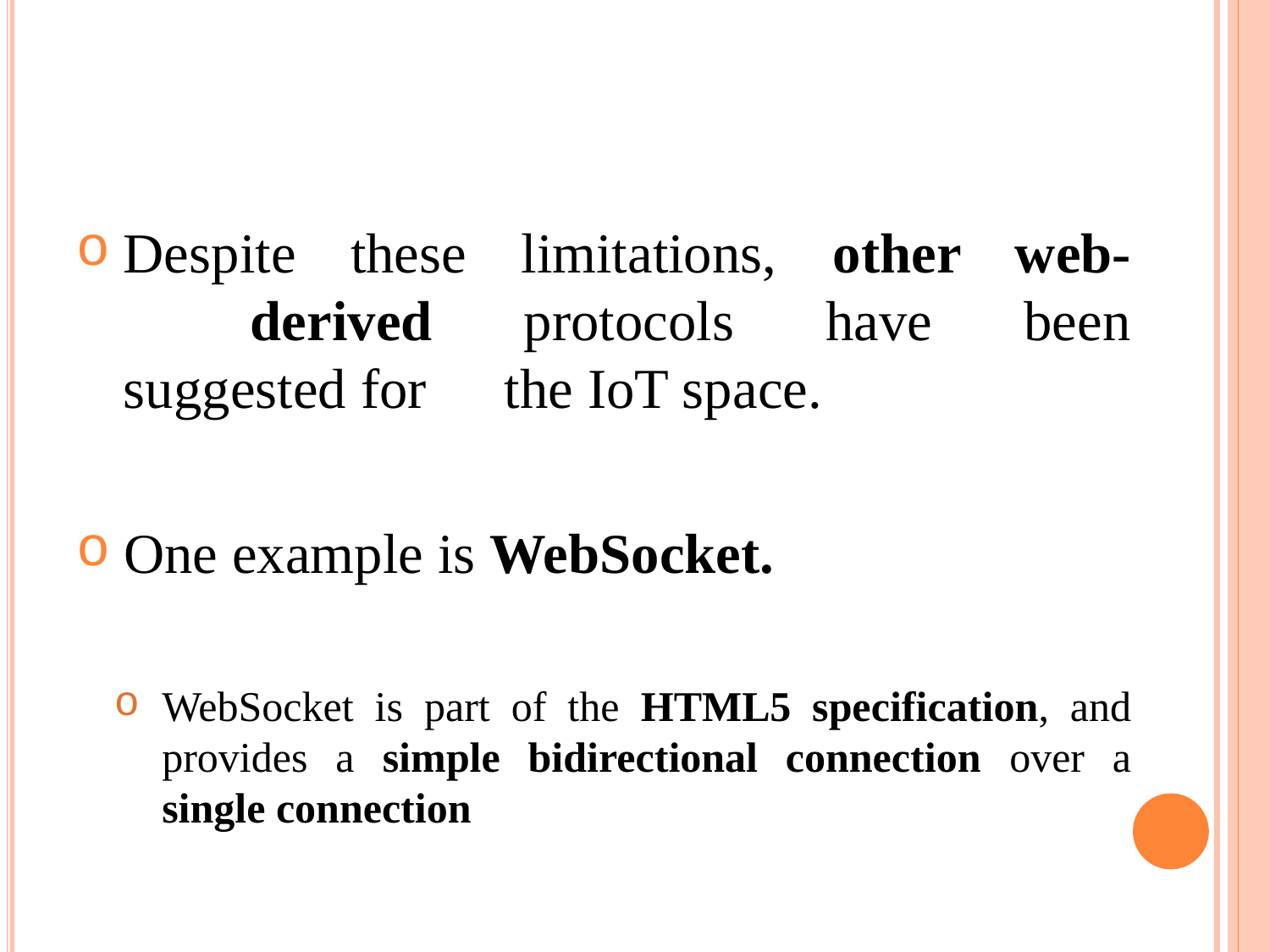

Despite  these  limitations,  other  web- 	derived protocols have been suggested for 	the IoT space.

One example is WebSocket.

WebSocket is part of the HTML5 specification, and provides  a  simple  bidirectional  connection  over  a single connection